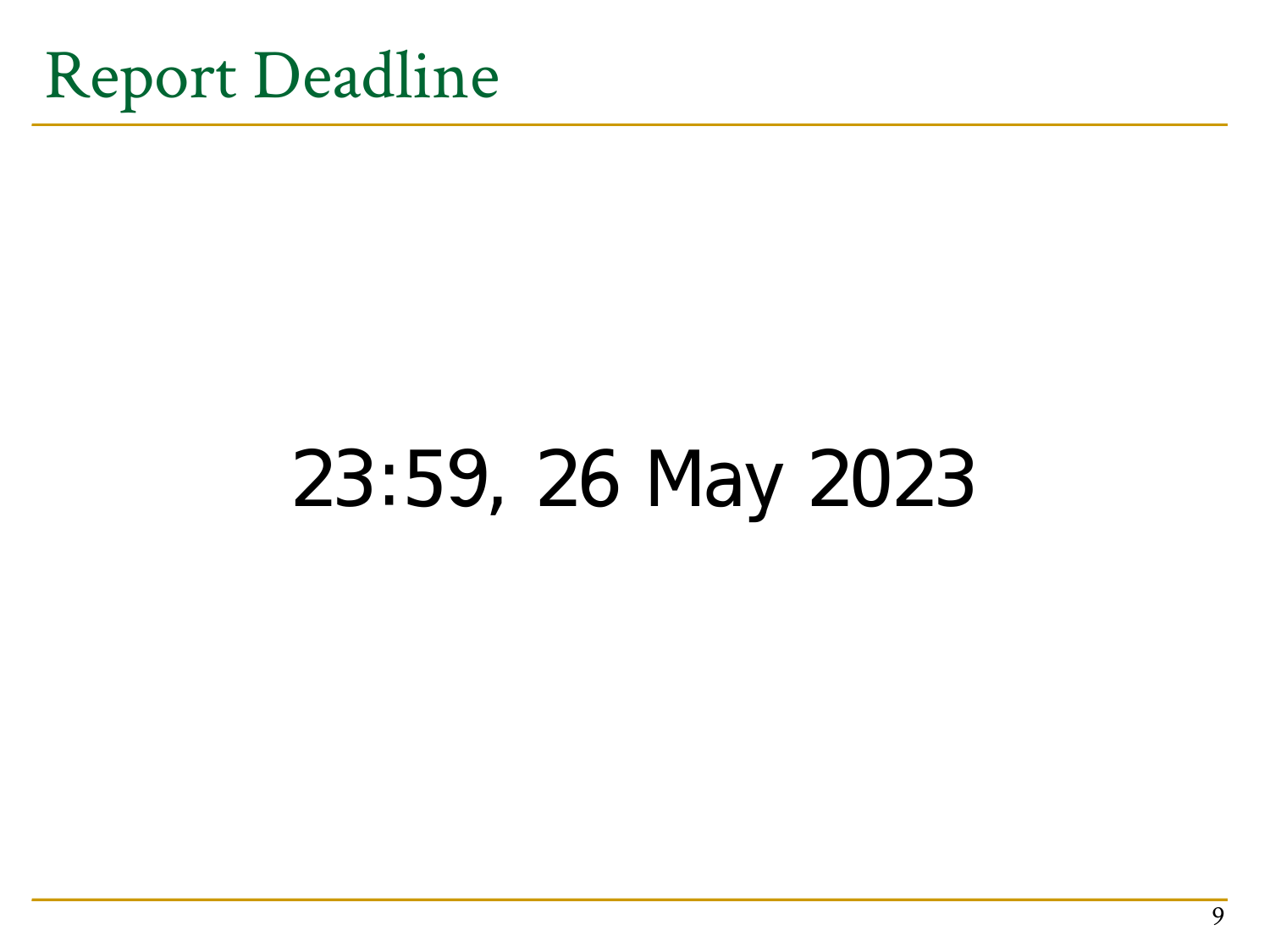

# Report Deadline
23:59, 26 May 2023
9